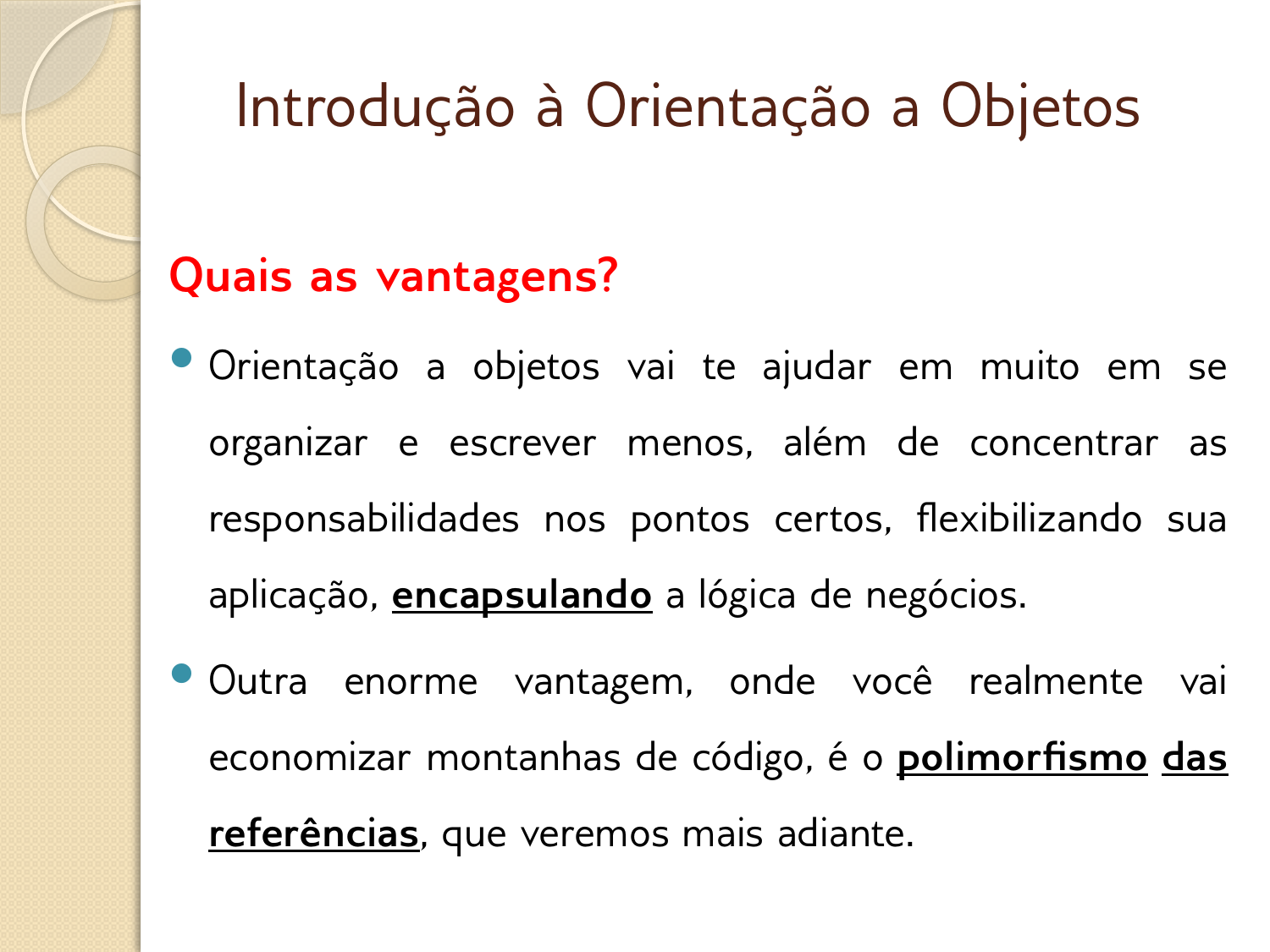

# Introdução à Orientação a Objetos
Quais as vantagens?
Orientação a objetos vai te ajudar em muito em se organizar e escrever menos, além de concentrar as responsabilidades nos pontos certos, flexibilizando sua aplicação, encapsulando a lógica de negócios.
Outra enorme vantagem, onde você realmente vai economizar montanhas de código, é o polimorfismo das referências, que veremos mais adiante.